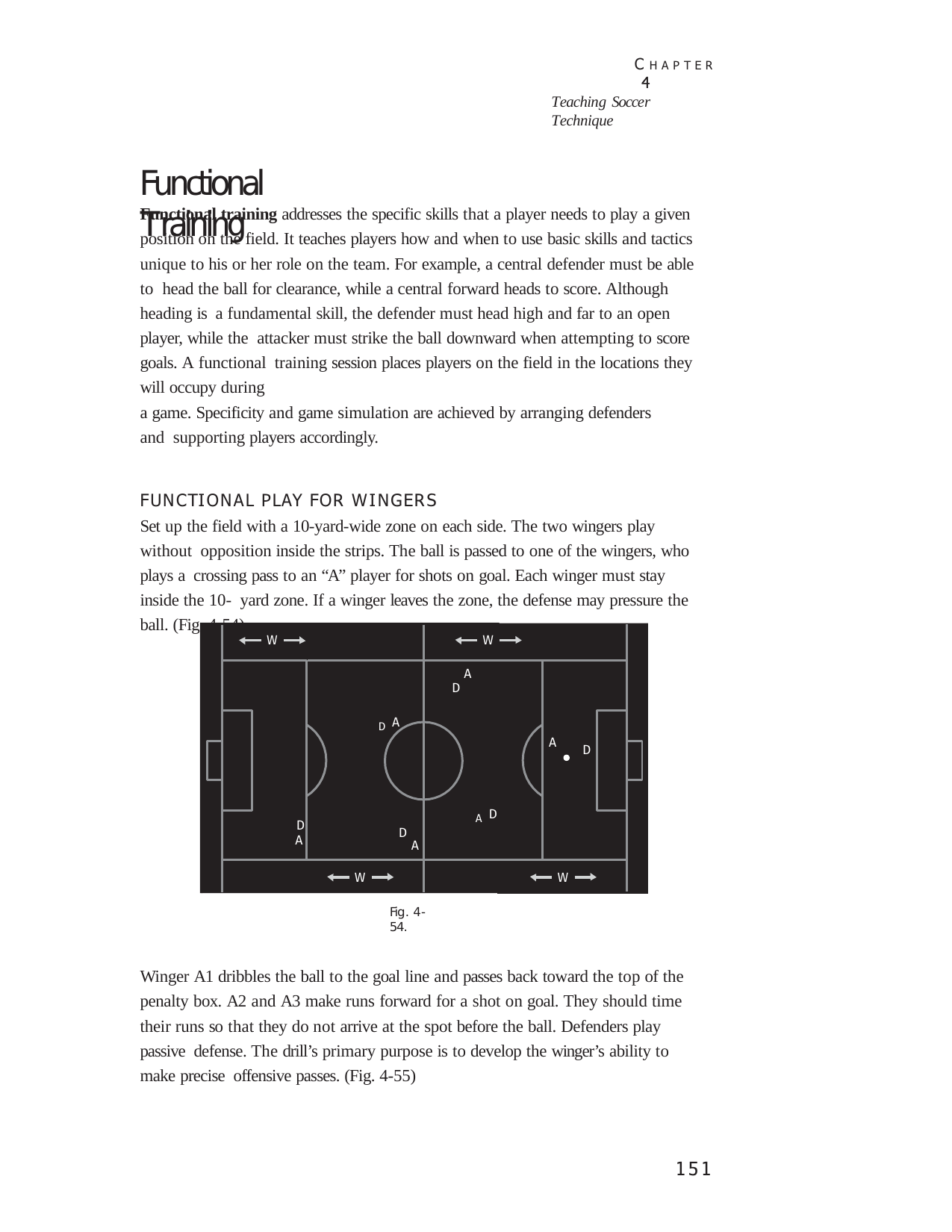

C H A P T E R   4
Teaching Soccer Technique
# Functional Training
Functional training addresses the specific skills that a player needs to play a given  position on the field. It teaches players how and when to use basic skills and tactics  unique to his or her role on the team. For example, a central defender must be able to  head the ball for clearance, while a central forward heads to score. Although heading is  a fundamental skill, the defender must head high and far to an open player, while the  attacker must strike the ball downward when attempting to score goals. A functional  training session places players on the field in the locations they will occupy during
a game. Specificity and game simulation are achieved by arranging defenders and  supporting players accordingly.

FUNCTIONAL PLAY FOR WINGERS
Set up the field with a 10-yard-wide zone on each side. The two wingers play without  opposition inside the strips. The ball is passed to one of the wingers, who plays a  crossing pass to an “A” player for shots on goal. Each winger must stay inside the 10-  yard zone. If a winger leaves the zone, the defense may pressure the ball. (Fig. 4-54)

W
W

A
D
D A
A
D
A D
D  A
D
A
W
W

Fig. 4-54.
Winger A1 dribbles the ball to the goal line and passes back toward the top of the  penalty box. A2 and A3 make runs forward for a shot on goal. They should time  their runs so that they do not arrive at the spot before the ball. Defenders play passive  defense. The drill’s primary purpose is to develop the winger’s ability to make precise  offensive passes. (Fig. 4-55)
151